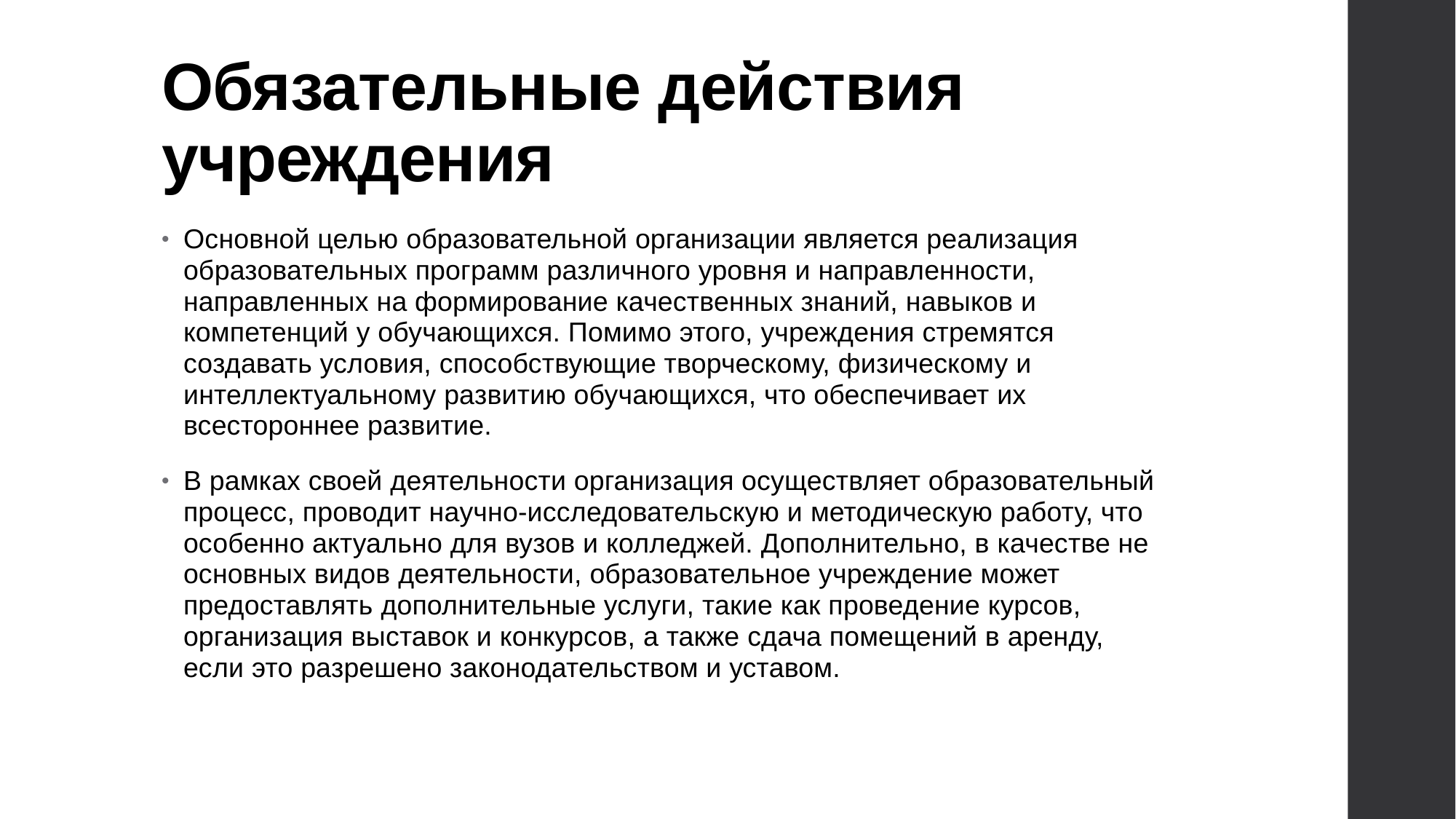

# Обязательные действия учреждения
Основной целью образовательной организации является реализация образовательных программ различного уровня и направленности, направленных на формирование качественных знаний, навыков и компетенций у обучающихся. Помимо этого, учреждения стремятся создавать условия, способствующие творческому, физическому и интеллектуальному развитию обучающихся, что обеспечивает их всестороннее развитие.
В рамках своей деятельности организация осуществляет образовательный процесс, проводит научно-исследовательскую и методическую работу, что особенно актуально для вузов и колледжей. Дополнительно, в качестве не основных видов деятельности, образовательное учреждение может предоставлять дополнительные услуги, такие как проведение курсов, организация выставок и конкурсов, а также сдача помещений в аренду, если это разрешено законодательством и уставом.